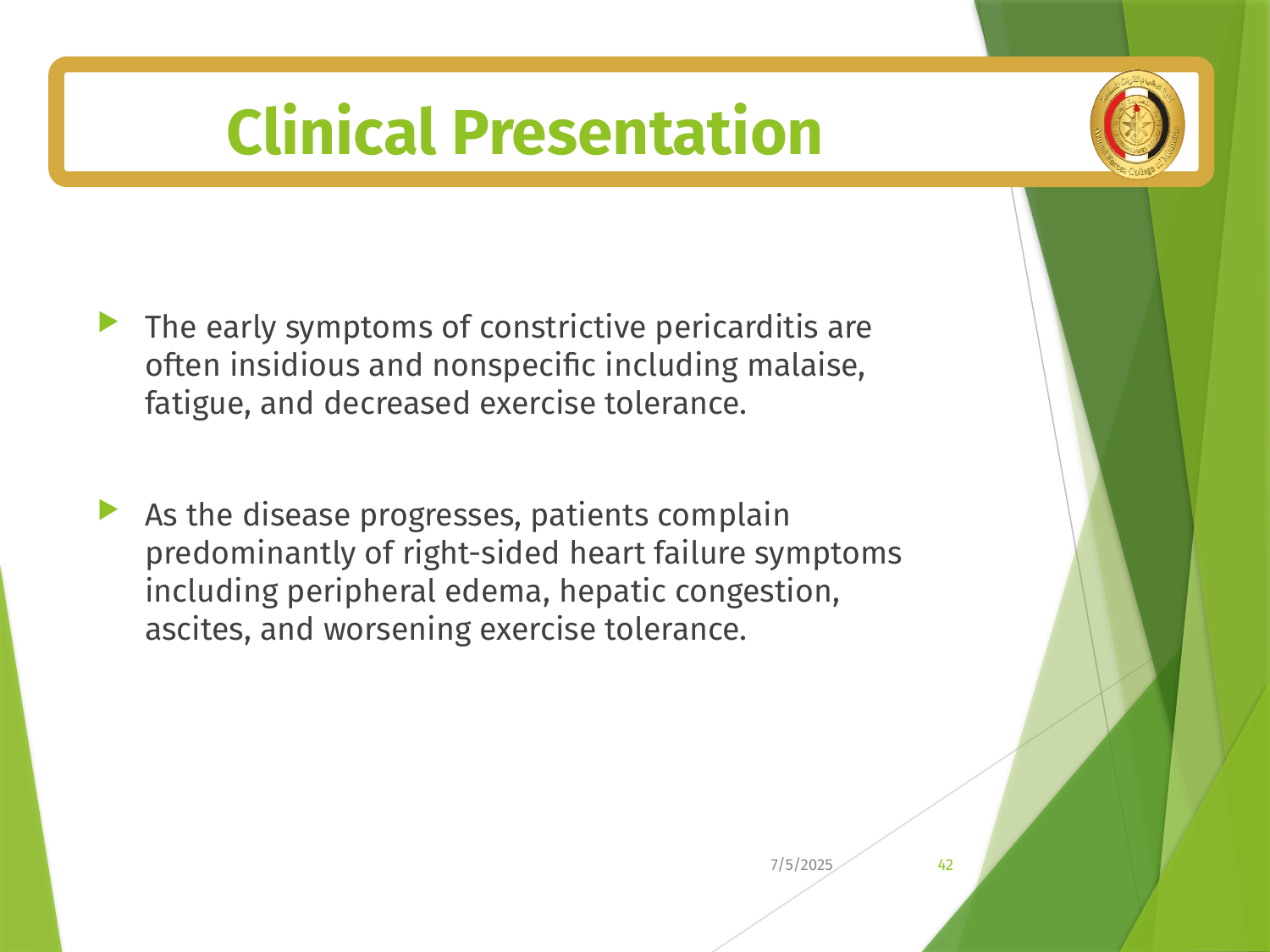

# Clinical Presentation
The early symptoms of constrictive pericarditis are often insidious and nonspecific including malaise, fatigue, and decreased exercise tolerance.

As the disease progresses, patients complain predominantly of right-sided heart failure symptoms including peripheral edema, hepatic congestion, ascites, and worsening exercise tolerance.
7/5/2025
42